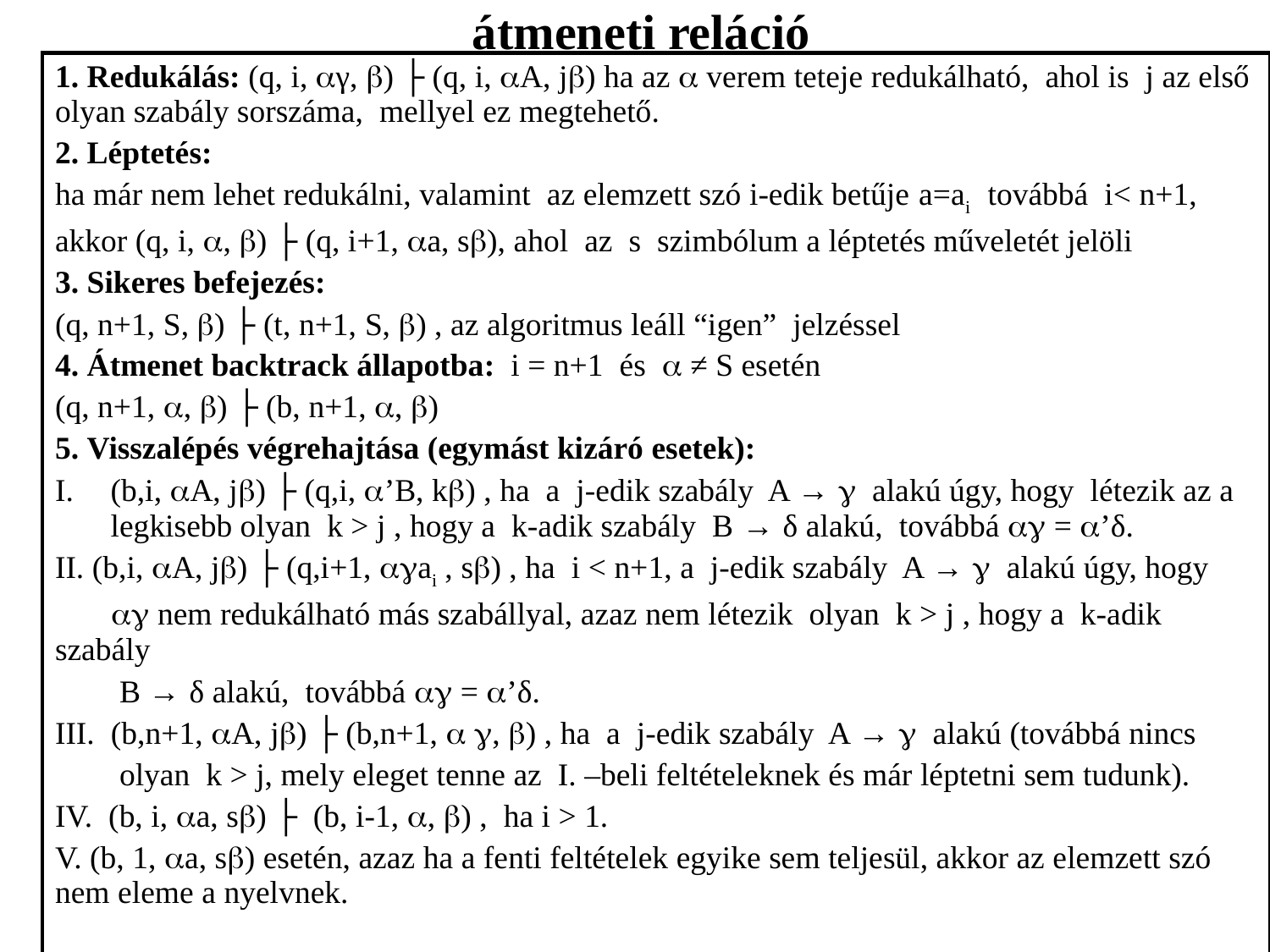

átmeneti reláció
| 1. Redukálás: (q, i, αγ, β) ├ (q, i, αA, jβ) ha az α verem teteje redukálható, ahol is j az első olyan szabály sorszáma, mellyel ez megtehető. 2. Léptetés: ha már nem lehet redukálni, valamint az elemzett szó i-edik betűje a=ai továbbá i< n+1, akkor (q, i, α, β) ├ (q, i+1, αa, sβ), ahol az s szimbólum a léptetés műveletét jelöli 3. Sikeres befejezés: (q, n+1, S, β) ├ (t, n+1, S, β) , az algoritmus leáll “igen” jelzéssel 4. Átmenet backtrack állapotba: i = n+1 és α ≠ S esetén (q, n+1, α, β) ├ (b, n+1, α, β) 5. Visszalépés végrehajtása (egymást kizáró esetek): (b,i, αA, jβ) ├ (q,i, α’B, kβ) , ha a j-edik szabály A → γ alakú úgy, hogy létezik az a legkisebb olyan k > j , hogy a k-adik szabály B → δ alakú, továbbá αγ = α’δ. II. (b,i, αA, jβ) ├ (q,i+1, αγai , sβ) , ha i < n+1, a j-edik szabály A → γ alakú úgy, hogy αγ nem redukálható más szabállyal, azaz nem létezik olyan k > j , hogy a k-adik szabály B → δ alakú, továbbá αγ = α’δ. III. (b,n+1, αA, jβ) ├ (b,n+1, α γ, β) , ha a j-edik szabály A → γ alakú (továbbá nincs olyan k > j, mely eleget tenne az I. –beli feltételeknek és már léptetni sem tudunk). IV. (b, i, αa, sβ) ├ (b, i-1, α, β) , ha i > 1. V. (b, 1, αa, sβ) esetén, azaz ha a fenti feltételek egyike sem teljesül, akkor az elemzett szó nem eleme a nyelvnek. |
| --- |